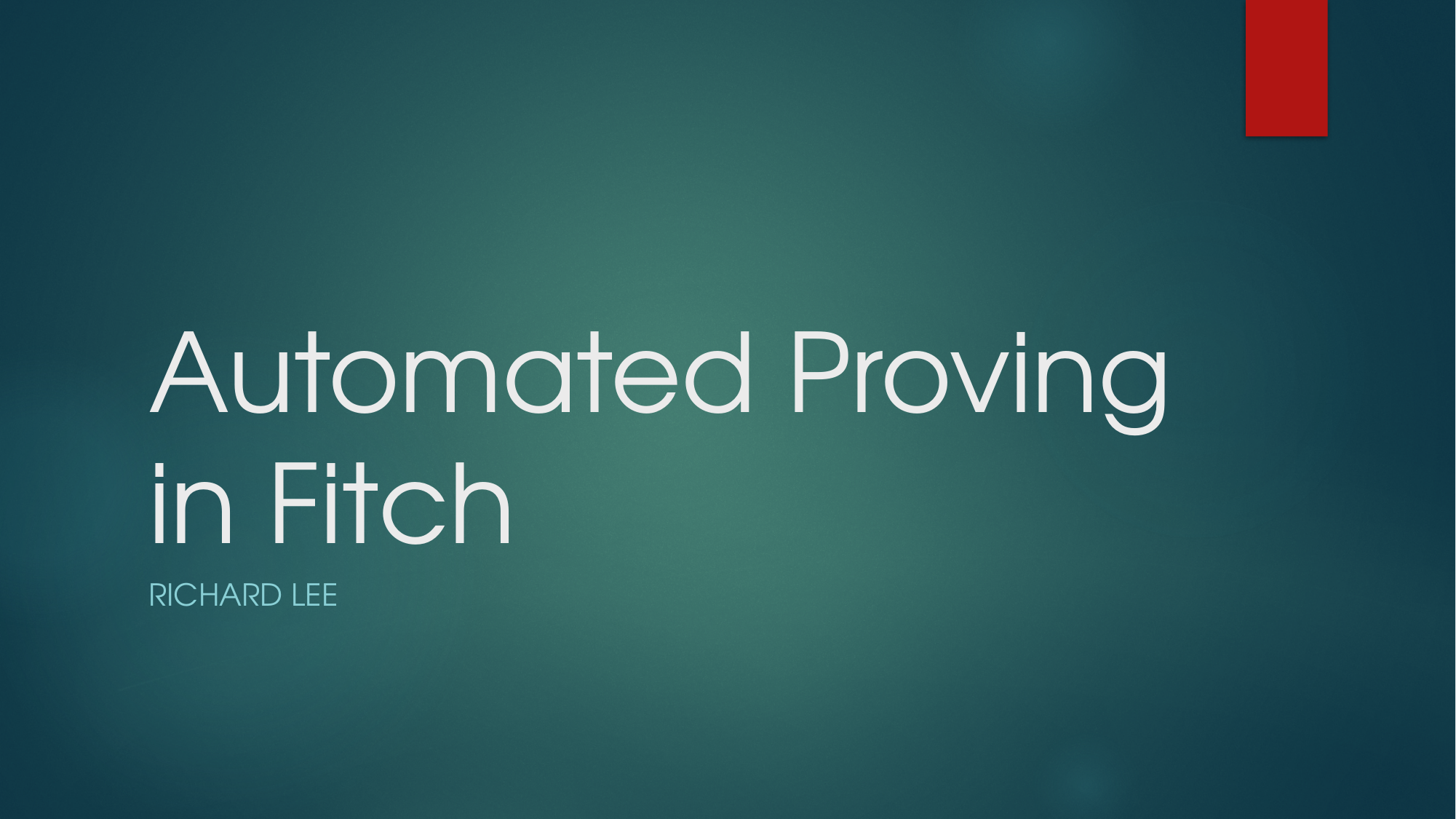

# Automated Proving in Fitch
Richard Lee